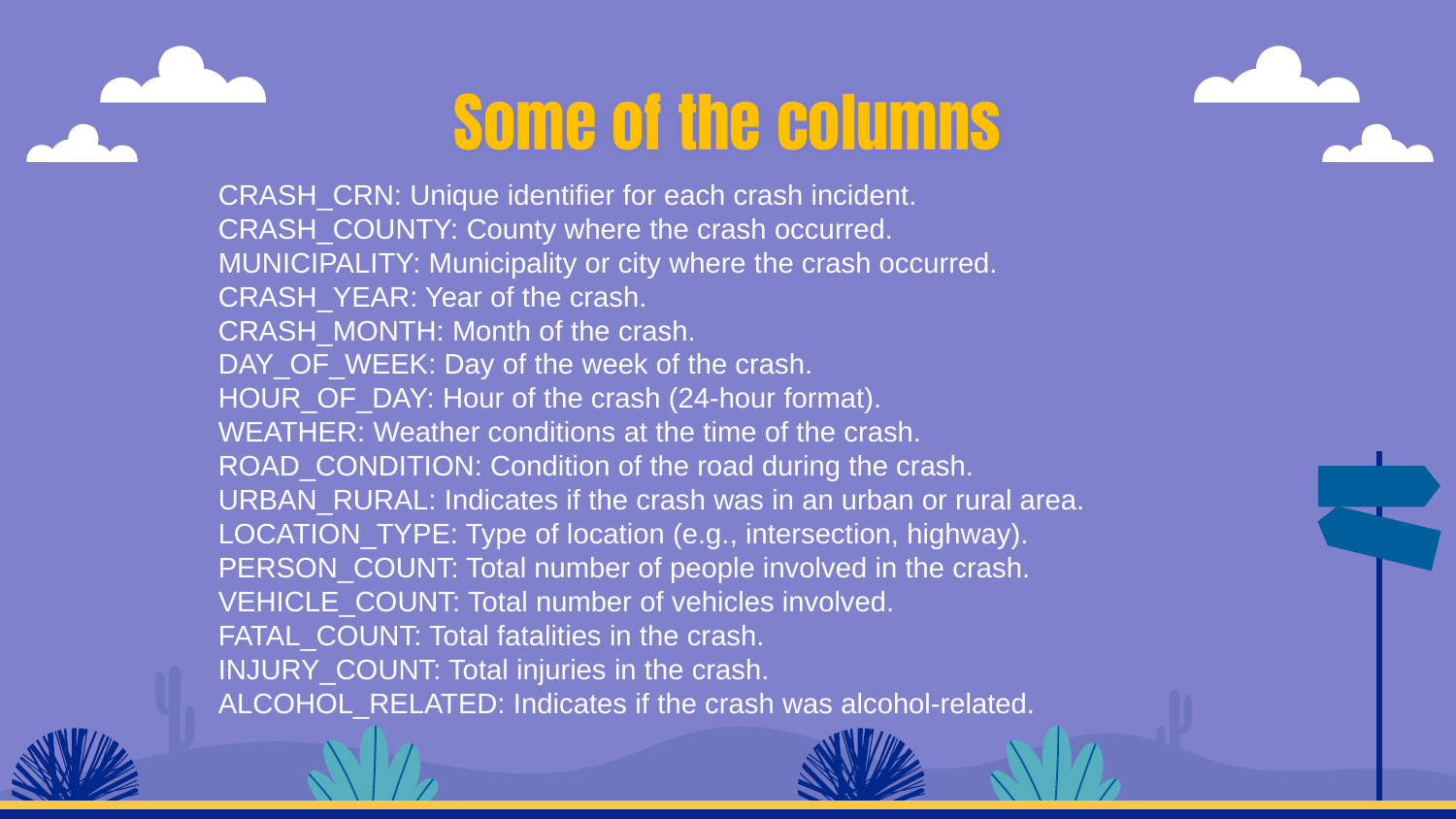

# Some of the columns
CRASH_CRN: Unique identifier for each crash incident.
CRASH_COUNTY: County where the crash occurred.
MUNICIPALITY: Municipality or city where the crash occurred.
CRASH_YEAR: Year of the crash.
CRASH_MONTH: Month of the crash.
DAY_OF_WEEK: Day of the week of the crash.
HOUR_OF_DAY: Hour of the crash (24-hour format).
WEATHER: Weather conditions at the time of the crash.
ROAD_CONDITION: Condition of the road during the crash.
URBAN_RURAL: Indicates if the crash was in an urban or rural area.
LOCATION_TYPE: Type of location (e.g., intersection, highway).
PERSON_COUNT: Total number of people involved in the crash.
VEHICLE_COUNT: Total number of vehicles involved.
FATAL_COUNT: Total fatalities in the crash.
INJURY_COUNT: Total injuries in the crash.
ALCOHOL_RELATED: Indicates if the crash was alcohol-related.